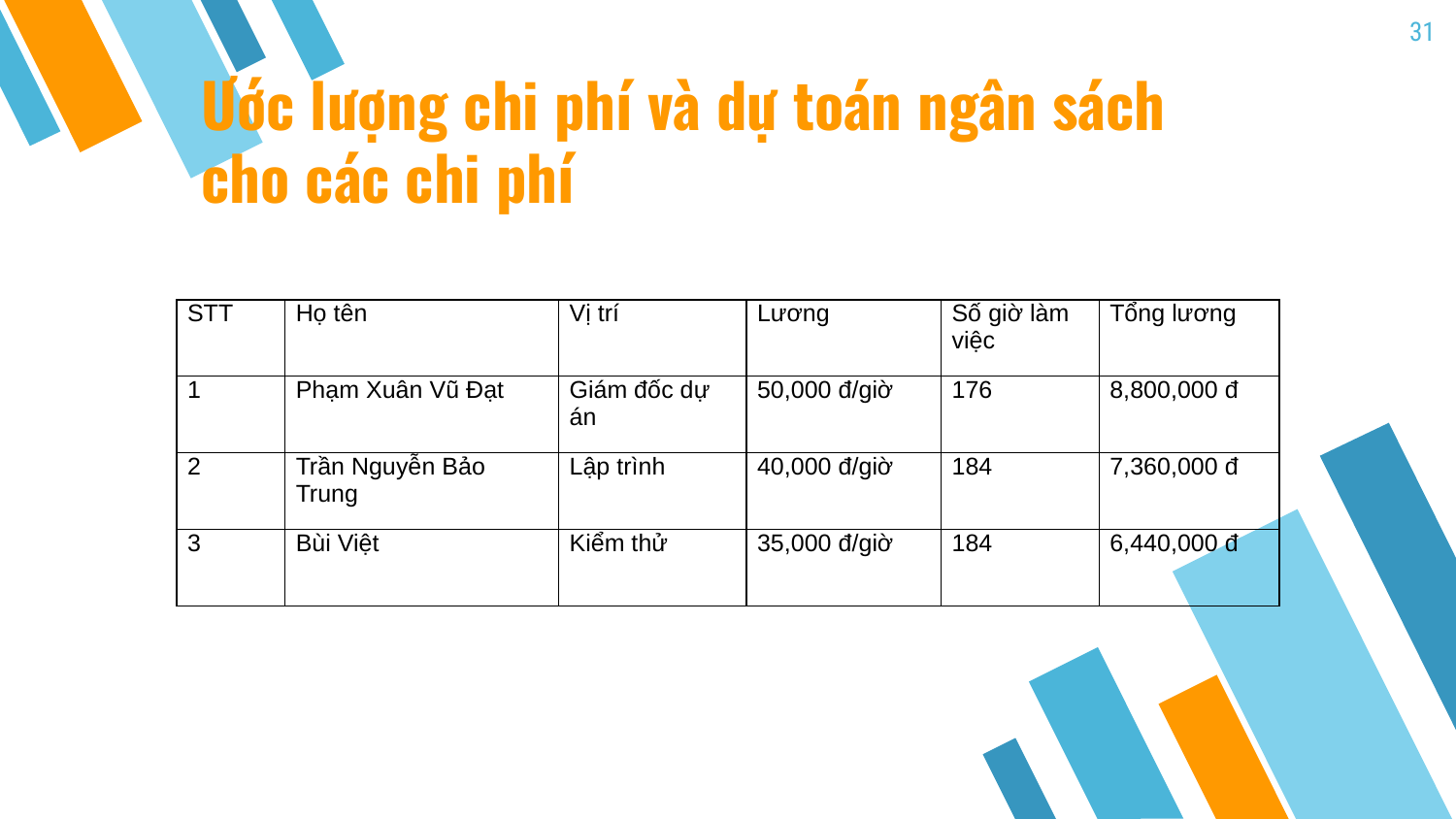

31
# Ước lượng chi phí và dự toán ngân sách cho các chi phí
| STT | Họ tên | Vị trí | Lương | Số giờ làm việc | Tổng lương |
| --- | --- | --- | --- | --- | --- |
| 1 | Phạm Xuân Vũ Đạt | Giám đốc dự án | 50,000 đ/giờ | 176 | 8,800,000 đ |
| 2 | Trần Nguyễn Bảo Trung | Lập trình | 40,000 đ/giờ | 184 | 7,360,000 đ |
| 3 | Bùi Việt | Kiểm thử | 35,000 đ/giờ | 184 | 6,440,000 đ |